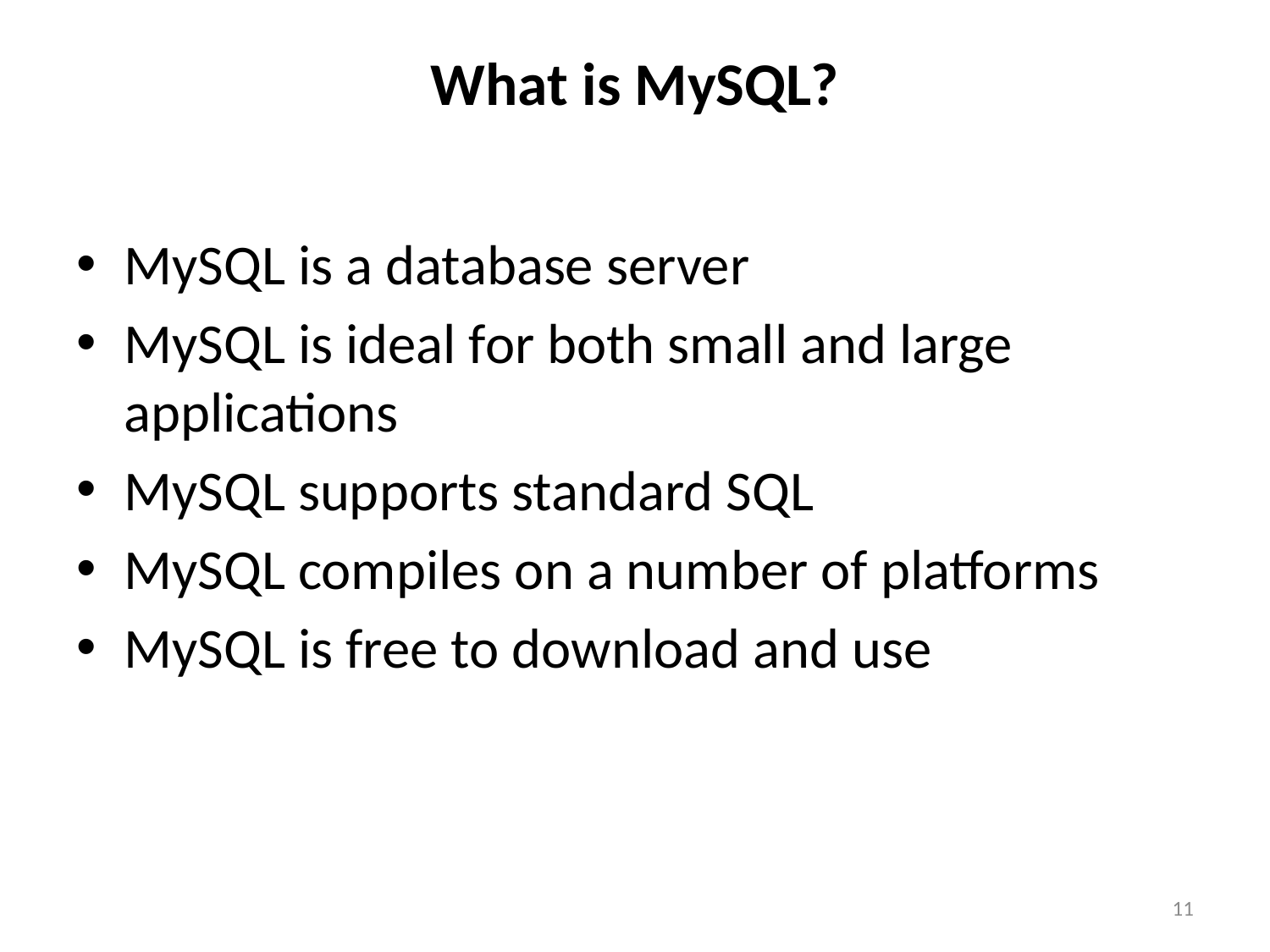

# What is MySQL?
MySQL is a database server
MySQL is ideal for both small and large applications
MySQL supports standard SQL
MySQL compiles on a number of platforms
MySQL is free to download and use

11